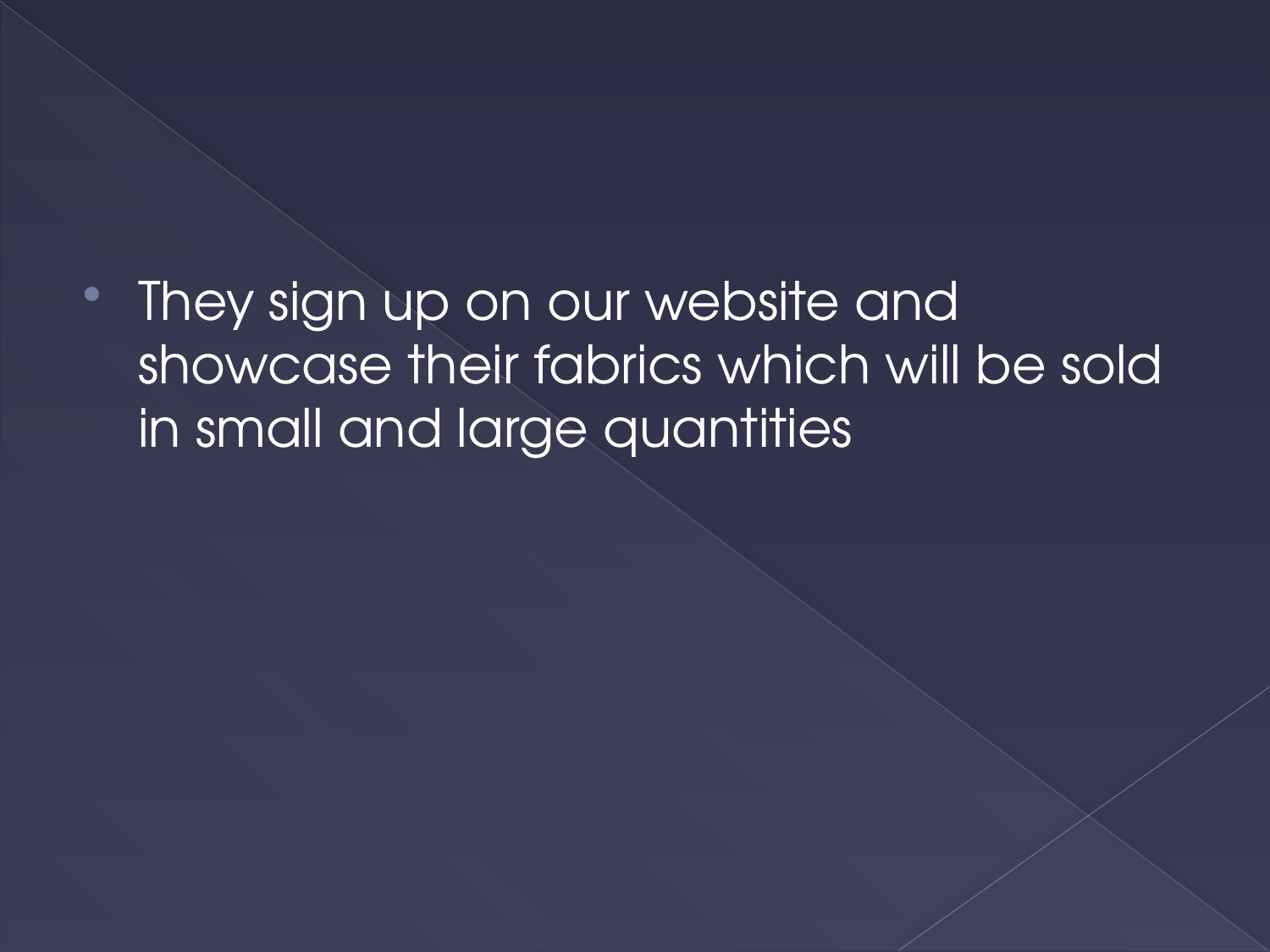

#
They sign up on our website and showcase their fabrics which will be sold in small and large quantities